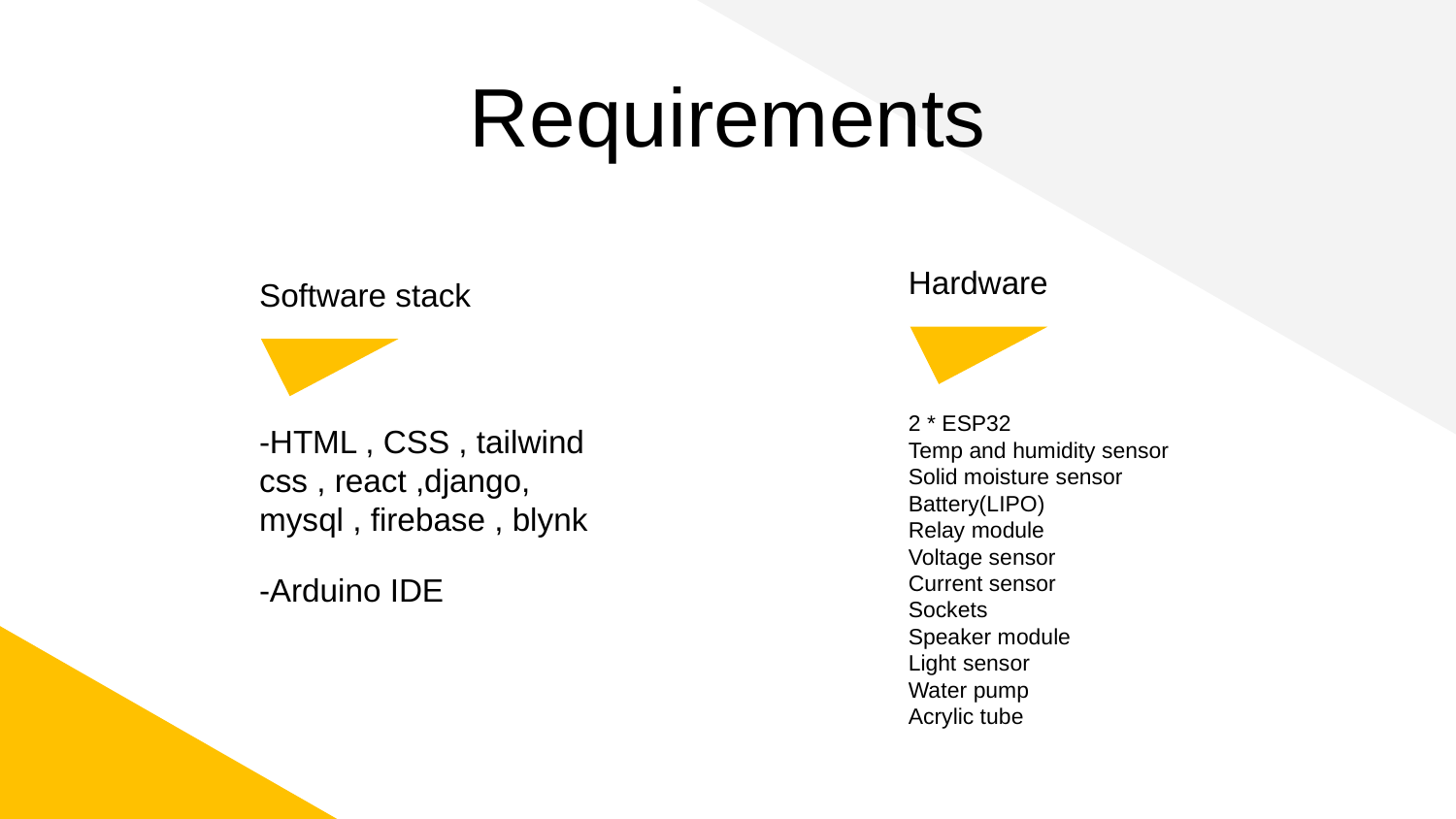

# Requirements
Hardware
Software stack

2 * ESP32
Temp and humidity sensor
Solid moisture sensor
Battery(LIPO)
Relay module
Voltage sensor
Current sensor
Sockets
Speaker module
Light sensor
Water pump
Acrylic tube

-HTML , CSS , tailwind css , react ,django, mysql , firebase , blynk
-Arduino IDE